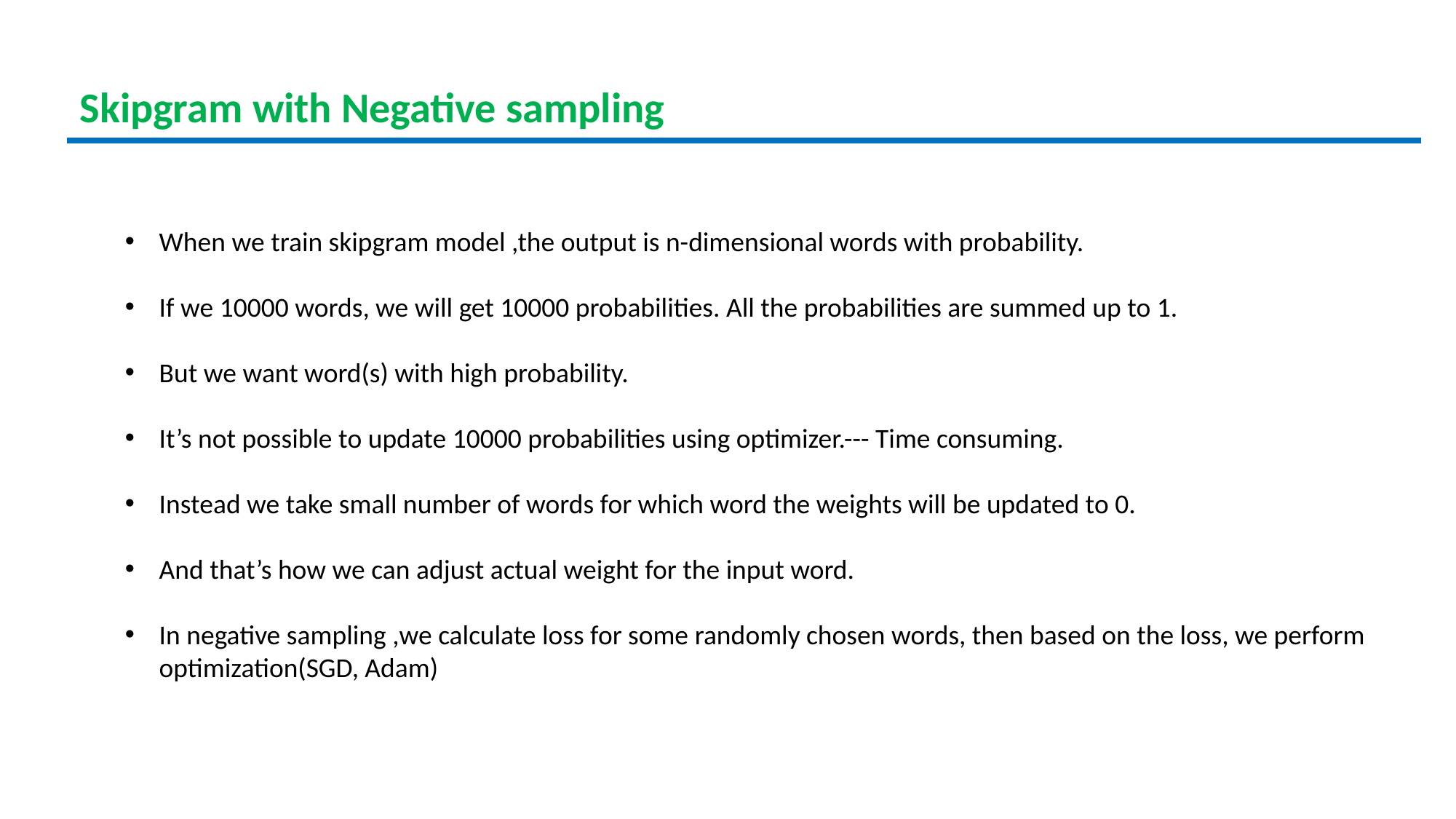

Skipgram with Negative sampling

When we train skipgram model ,the output is n-dimensional words with probability.

If we 10000 words, we will get 10000 probabilities. All the probabilities are summed up to 1.

But we want word(s) with high probability.

It’s not possible to update 10000 probabilities using optimizer.--- Time consuming.

Instead we take small number of words for which word the weights will be updated to 0.

And that’s how we can adjust actual weight for the input word.

In negative sampling ,we calculate loss for some randomly chosen words, then based on the loss, we perform optimization(SGD, Adam)